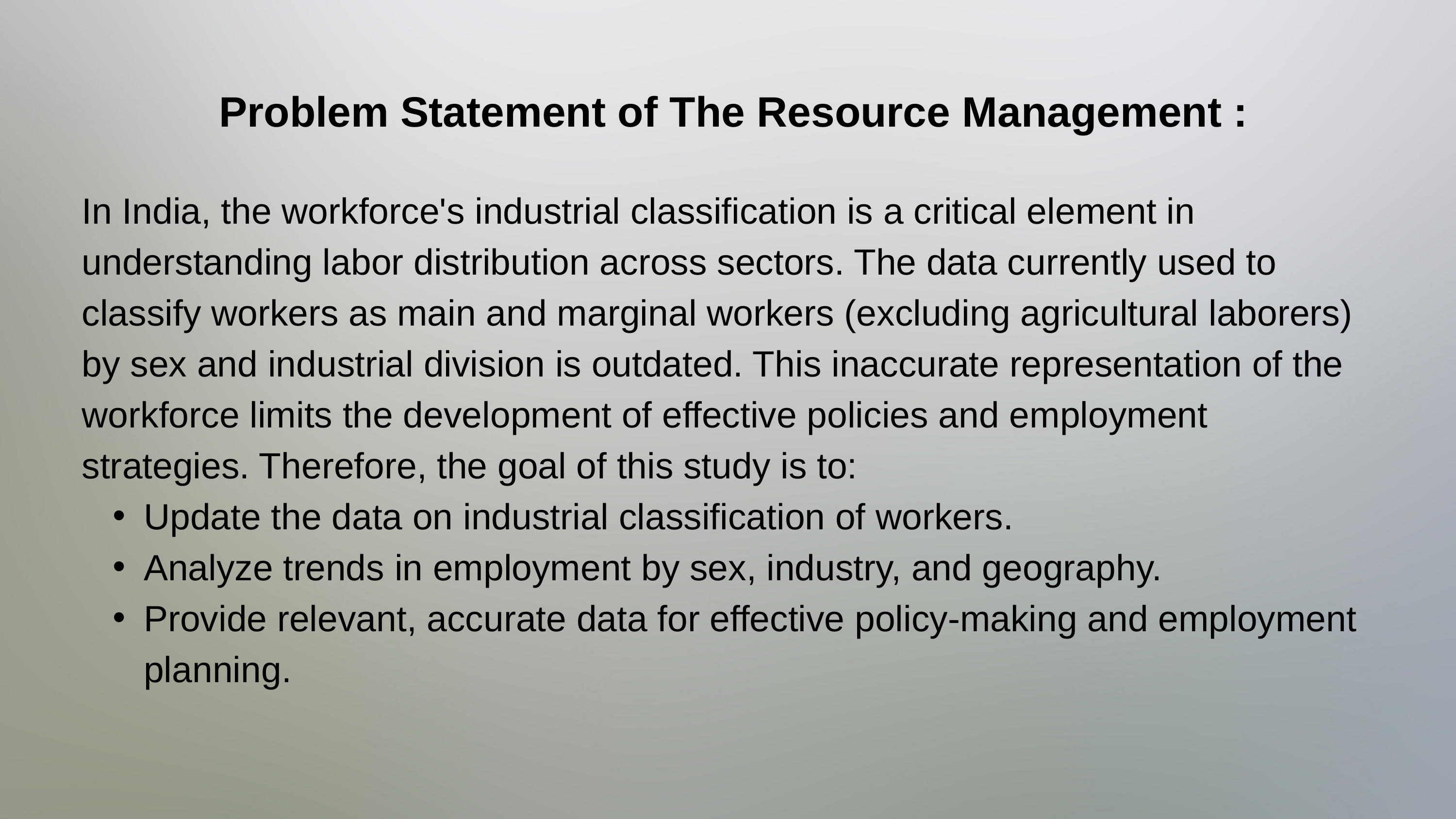

Problem Statement of The Resource Management :
In India, the workforce's industrial classification is a critical element in understanding labor distribution across sectors. The data currently used to classify workers as main and marginal workers (excluding agricultural laborers) by sex and industrial division is outdated. This inaccurate representation of the workforce limits the development of effective policies and employment strategies. Therefore, the goal of this study is to:
Update the data on industrial classification of workers.
Analyze trends in employment by sex, industry, and geography.
Provide relevant, accurate data for effective policy-making and employment planning.